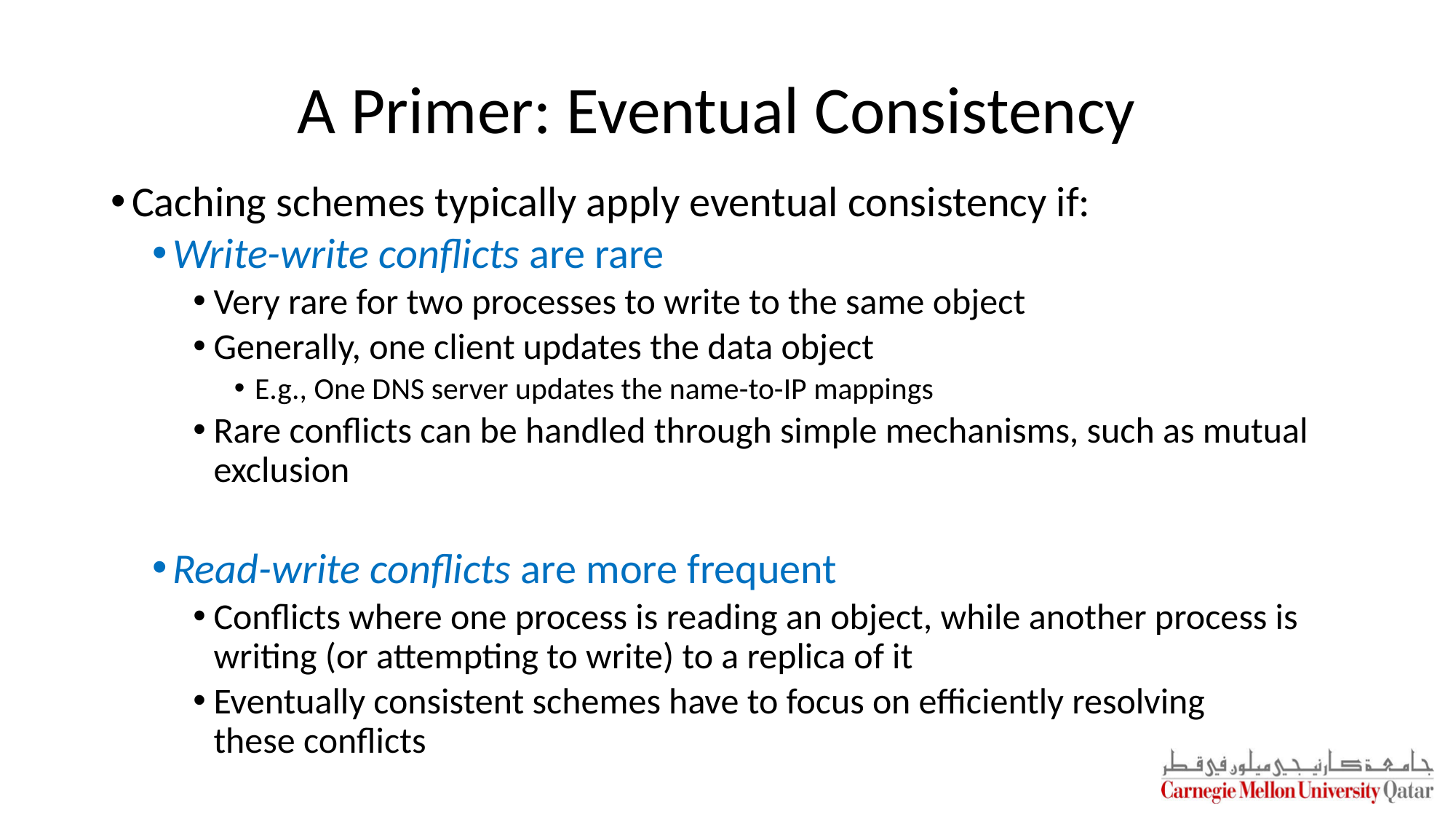

# A Primer: Eventual Consistency
Caching schemes typically apply eventual consistency if:
Write-write conflicts are rare
Very rare for two processes to write to the same object
Generally, one client updates the data object
E.g., One DNS server updates the name-to-IP mappings
Rare conflicts can be handled through simple mechanisms, such as mutual exclusion

Read-write conflicts are more frequent
Conflicts where one process is reading an object, while another process is writing (or attempting to write) to a replica of it
Eventually consistent schemes have to focus on efficiently resolving
these conflicts